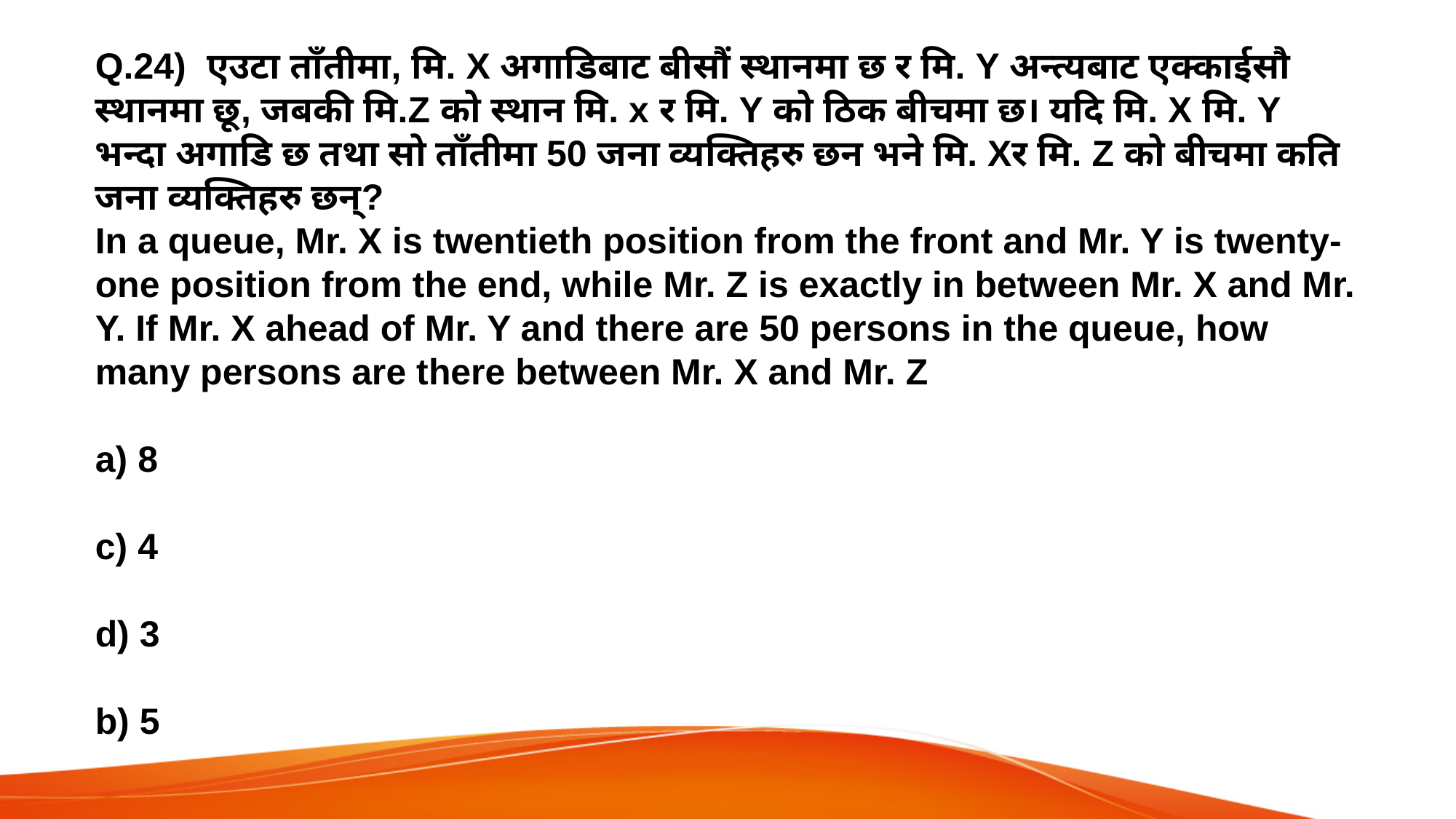

Q.24)  एउटा ताँतीमा, मि. X अगाडिबाट बीसौं स्थानमा छ र मि. Y अन्त्यबाट एक्काईसौ स्थानमा छू, जबकी मि.Z को स्थान मि. x र मि. Y को ठिक बीचमा छ। यदि मि. X मि. Y भन्दा अगाडि छ तथा सो ताँतीमा 50 जना व्यक्तिहरु छन भने मि. Xर मि. Z को बीचमा कति जना व्यक्तिहरु छन्?
In a queue, Mr. X is twentieth position from the front and Mr. Y is twenty-one position from the end, while Mr. Z is exactly in between Mr. X and Mr. Y. If Mr. X ahead of Mr. Y and there are 50 persons in the queue, how many persons are there between Mr. X and Mr. Z

a) 8

c) 4

d) 3

b) 5